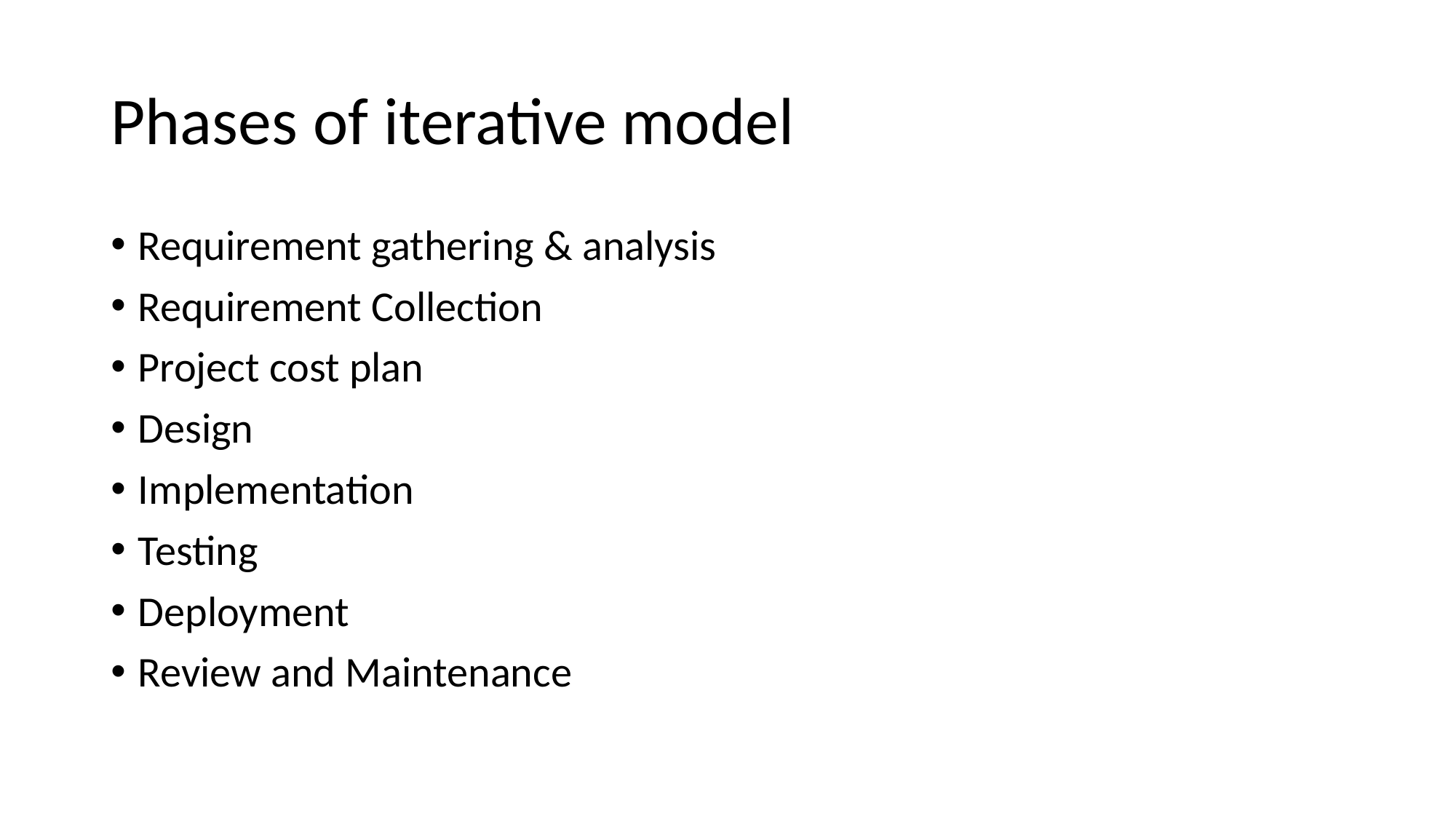

# Phases of iterative model
Requirement gathering & analysis
Requirement Collection
Project cost plan
Design
Implementation
Testing
Deployment
Review and Maintenance